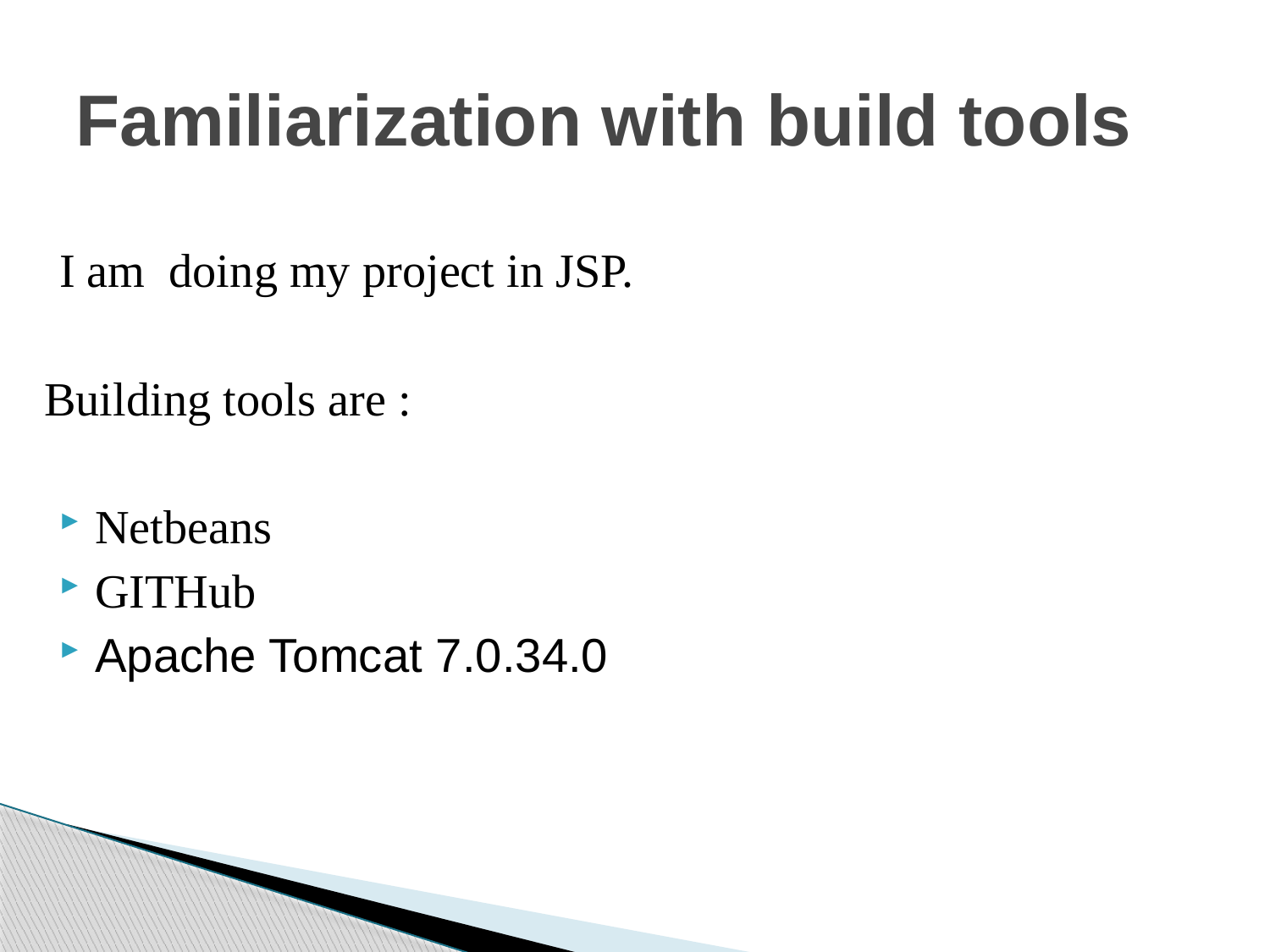

# Familiarization with build tools

I am  doing my project in JSP.

Building tools are :

Netbeans
GITHub
Apache Tomcat 7.0.34.0